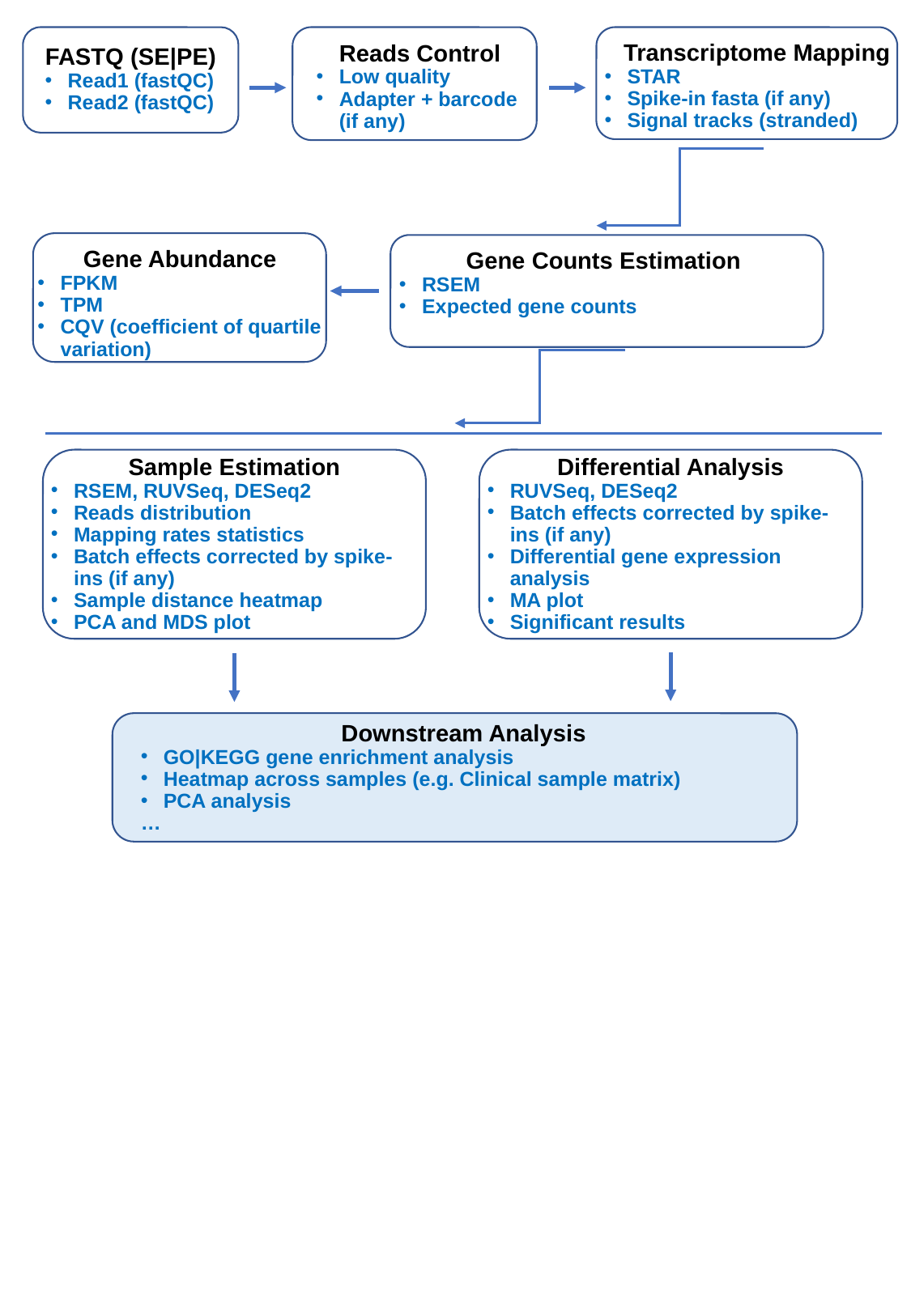

FASTQ (SE|PE)
Read1 (fastQC)
Read2 (fastQC)

Reads Control
Low quality
Adapter + barcode
    (if any)

Transcriptome Mapping
STAR
Spike-in fasta (if any)
Signal tracks (stranded)

Gene Abundance
FPKM
TPM
CQV (coefficient of quartile variation)

Gene Counts Estimation
RSEM
Expected gene counts
Sample Estimation
RSEM, RUVSeq, DESeq2
Reads distribution
Mapping rates statistics
Batch effects corrected by spike-ins (if any)
Sample distance heatmap
PCA and MDS plot

Differential Analysis
RUVSeq, DESeq2
Batch effects corrected by spike-ins (if any)
Differential gene expression analysis
MA plot
Significant results

Downstream Analysis
GO|KEGG gene enrichment analysis
Heatmap across samples (e.g. Clinical sample matrix)
PCA analysis
…